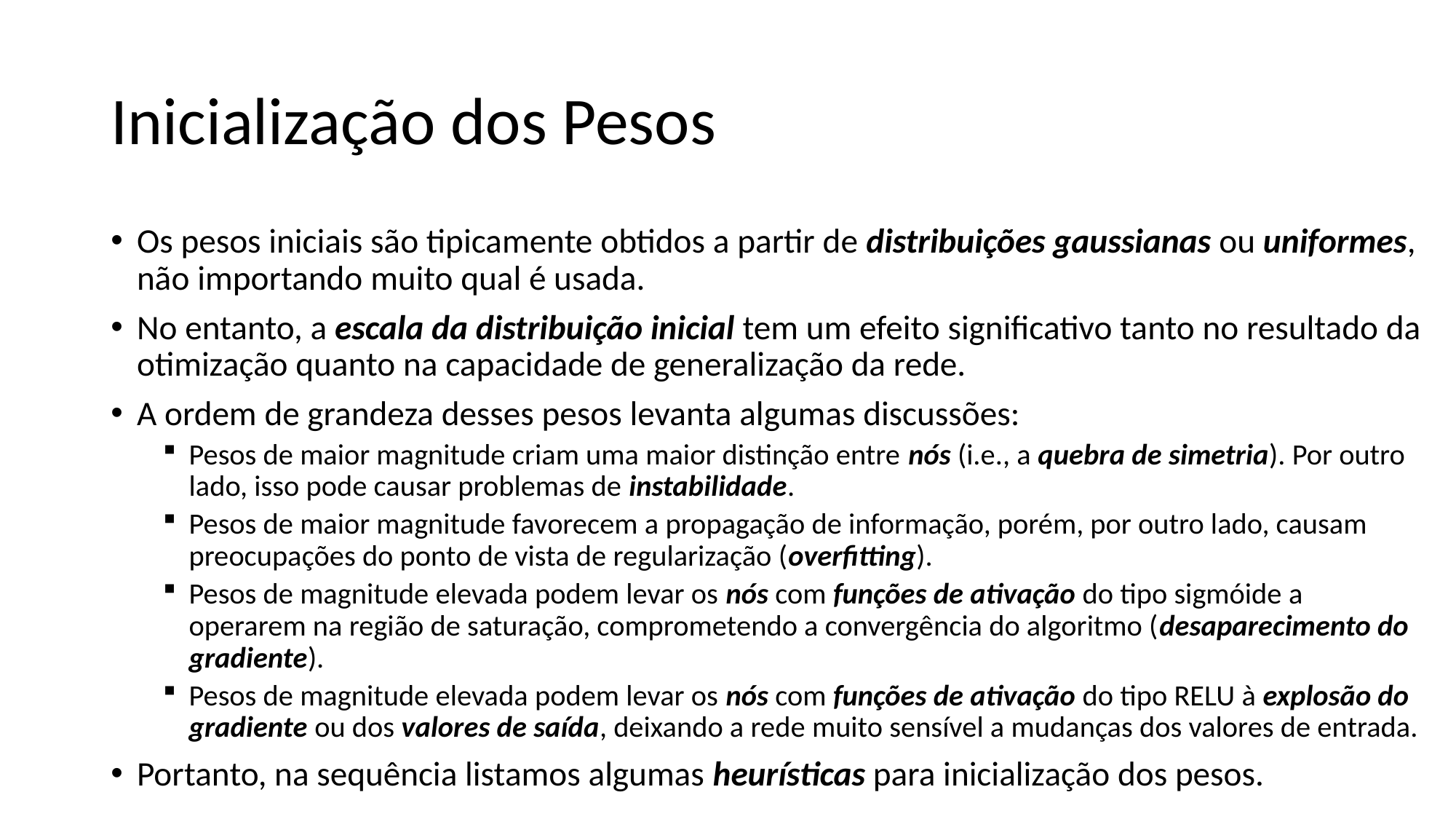

# Inicialização dos Pesos
Os pesos iniciais são tipicamente obtidos a partir de distribuições gaussianas ou uniformes, não importando muito qual é usada.
No entanto, a escala da distribuição inicial tem um efeito significativo tanto no resultado da otimização quanto na capacidade de generalização da rede.
A ordem de grandeza desses pesos levanta algumas discussões:
Pesos de maior magnitude criam uma maior distinção entre nós (i.e., a quebra de simetria). Por outro lado, isso pode causar problemas de instabilidade.
Pesos de maior magnitude favorecem a propagação de informação, porém, por outro lado, causam preocupações do ponto de vista de regularização (overfitting).
Pesos de magnitude elevada podem levar os nós com funções de ativação do tipo sigmóide a operarem na região de saturação, comprometendo a convergência do algoritmo (desaparecimento do gradiente).
Pesos de magnitude elevada podem levar os nós com funções de ativação do tipo RELU à explosão do gradiente ou dos valores de saída, deixando a rede muito sensível a mudanças dos valores de entrada.
Portanto, na sequência listamos algumas heurísticas para inicialização dos pesos.